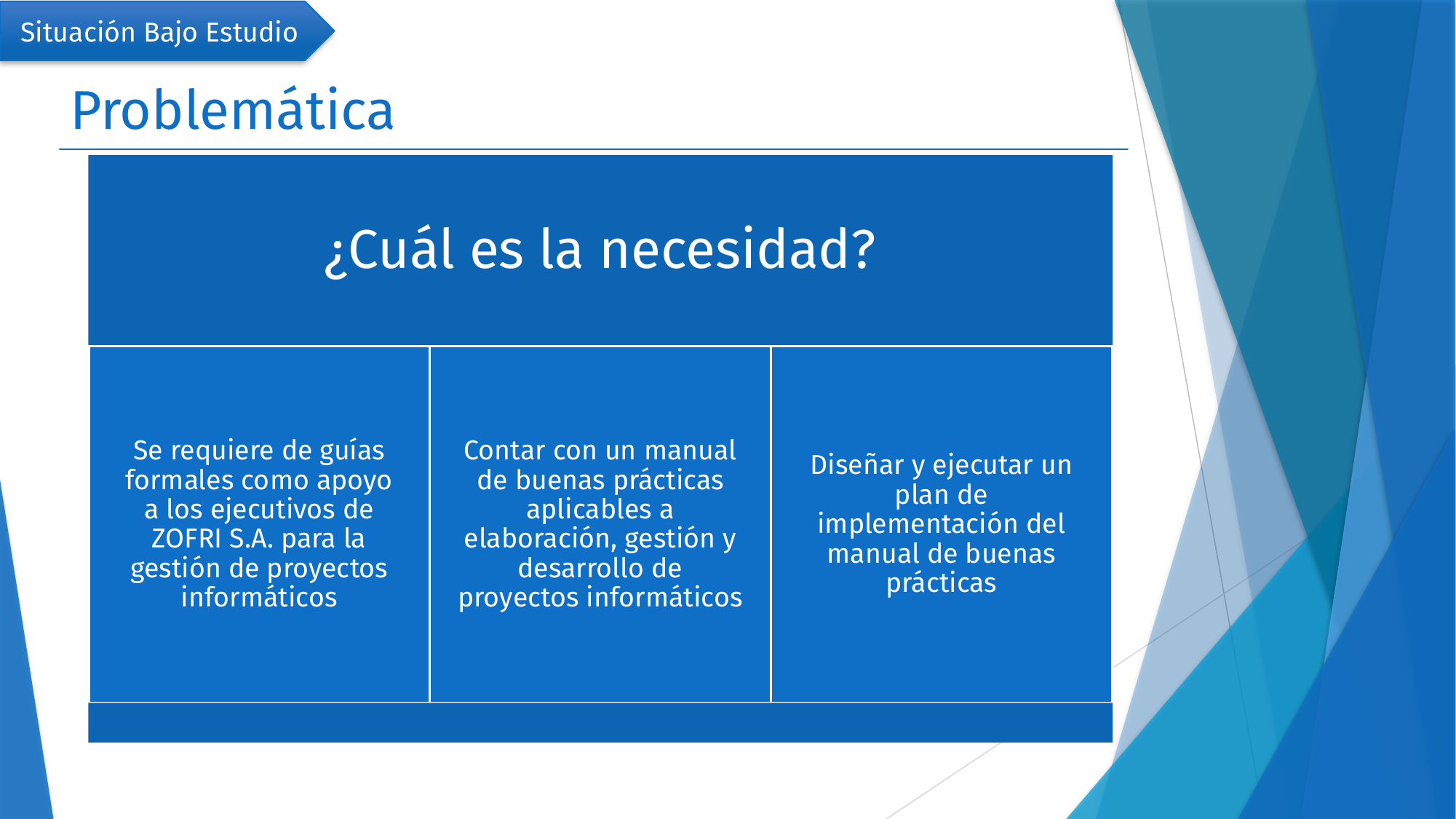

Situación Bajo Estudio
# Problemática

¿Cuál es la necesidad?

Se requiere de guías formales como apoyo a los ejecutivos de ZOFRI S.A. para la gestión de proyectos informáticos

Contar con un manual de buenas prácticas aplicables a elaboración, gestión y desarrollo de proyectos informáticos

Diseñar y ejecutar un plan de implementación del manual de buenas prácticas